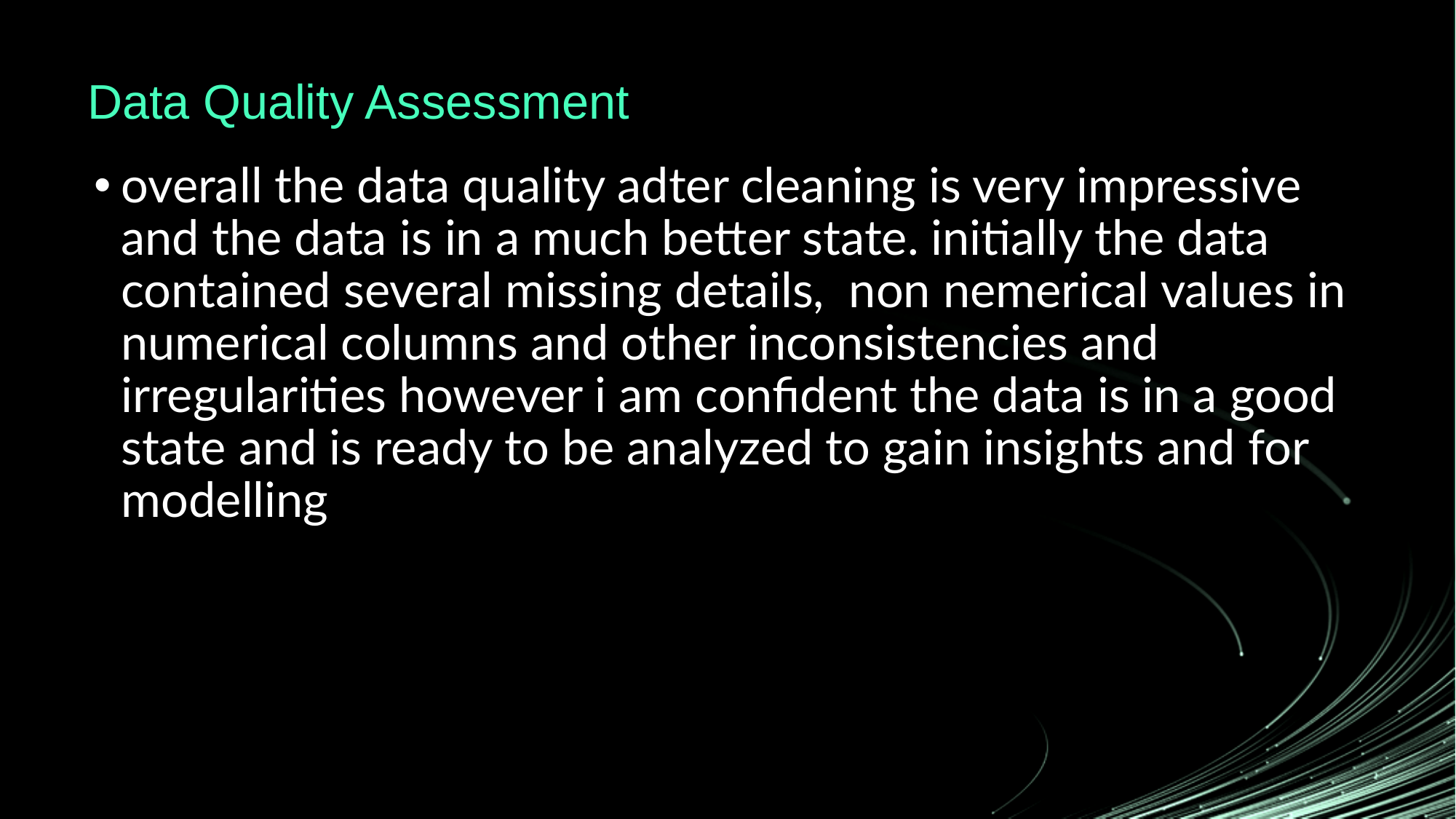

# Data Quality Assessment
overall the data quality adter cleaning is very impressive and the data is in a much better state. initially the data contained several missing details,  non nemerical values in numerical columns and other inconsistencies and irregularities however i am confident the data is in a good state and is ready to be analyzed to gain insights and for modelling